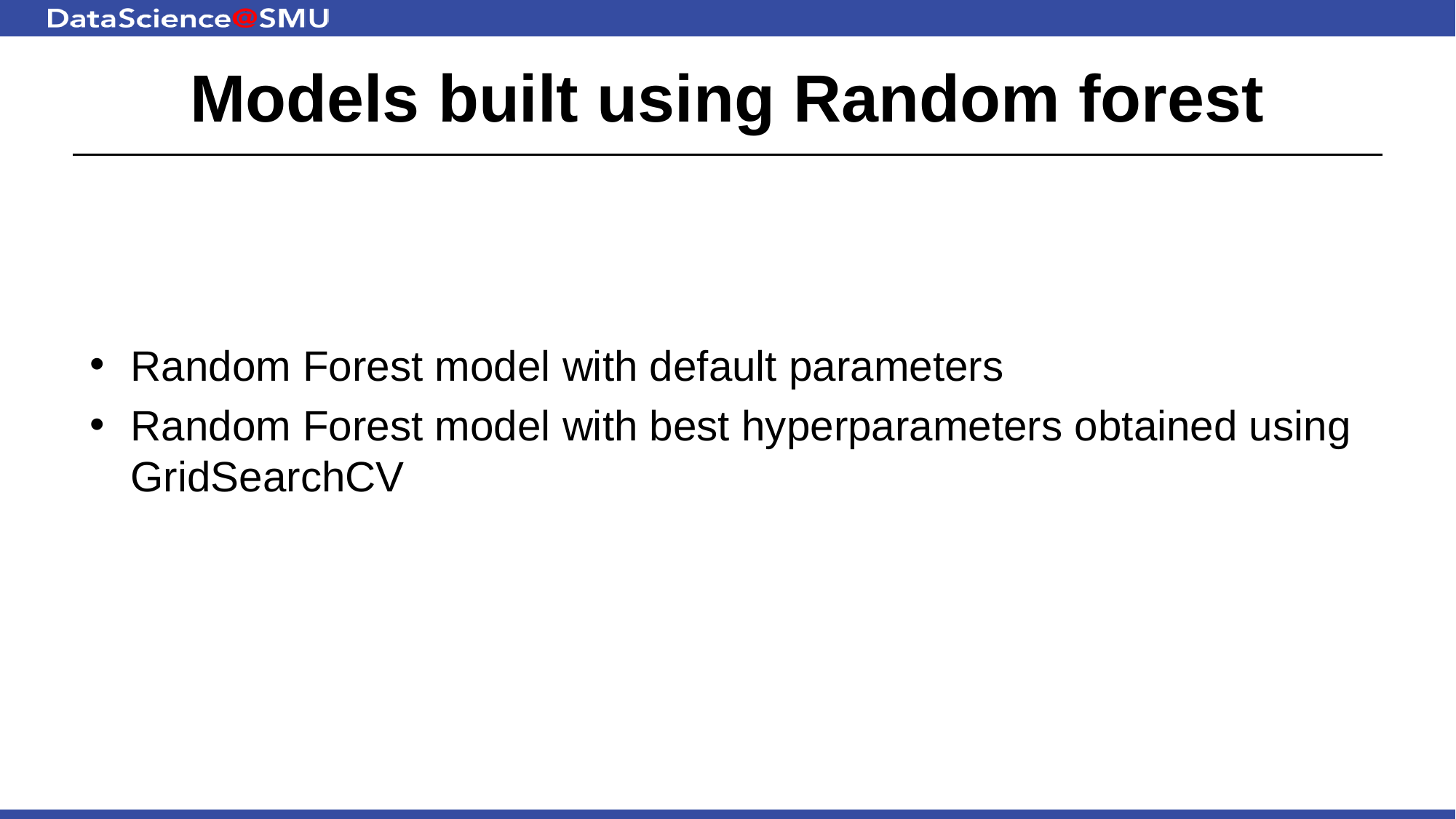

# Models built using Random forest
Random Forest model with default parameters
Random Forest model with best hyperparameters obtained using GridSearchCV